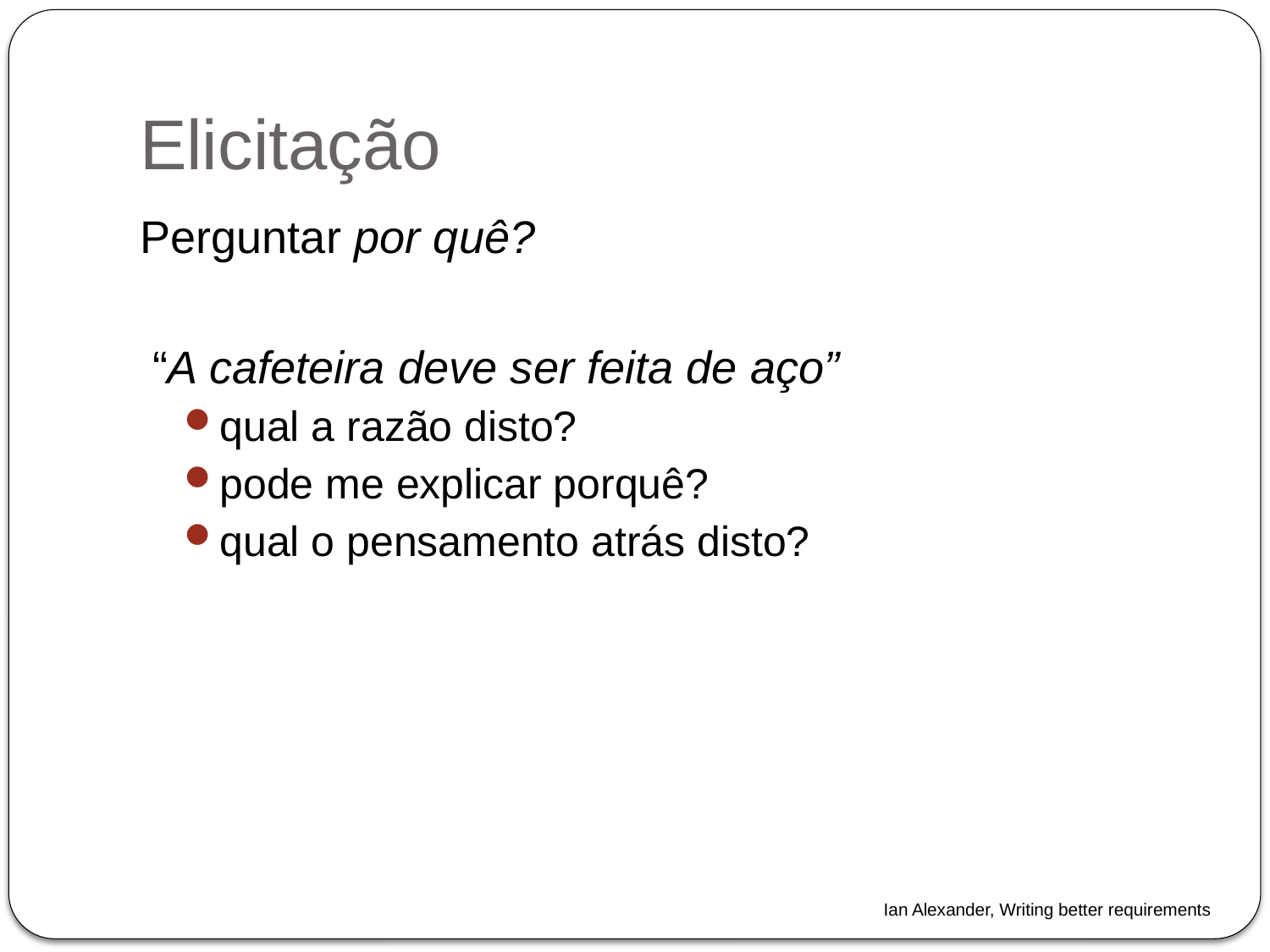

# Elicitação
Perguntar por quê?

 “A cafeteira deve ser feita de aço”
qual a razão disto?
pode me explicar porquê?
qual o pensamento atrás disto?
Ian Alexander, Writing better requirements